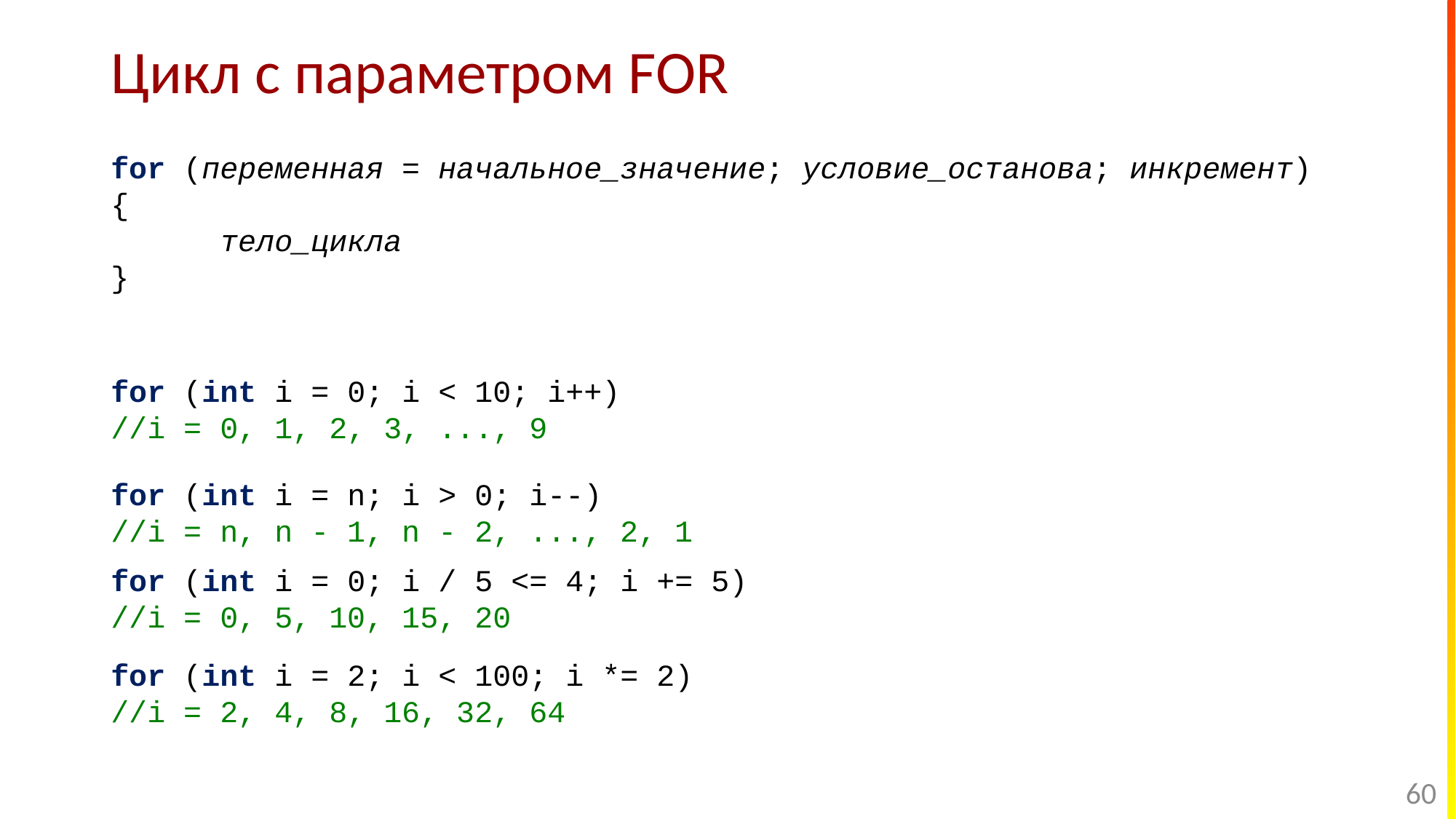

# Цикл с параметром FOR
for (переменная = начальное_значение; условие_останова; инкремент)
{
	тело_цикла
}
for (int i = 0; i < 10; i++)
//i = 0, 1, 2, 3, ..., 9
for (int i = n; i > 0; i--)
//i = n, n - 1, n - 2, ..., 2, 1
for (int i = 0; i / 5 <= 4; i += 5)
//i = 0, 5, 10, 15, 20
for (int i = 2; i < 100; i *= 2)
//i = 2, 4, 8, 16, 32, 64
60